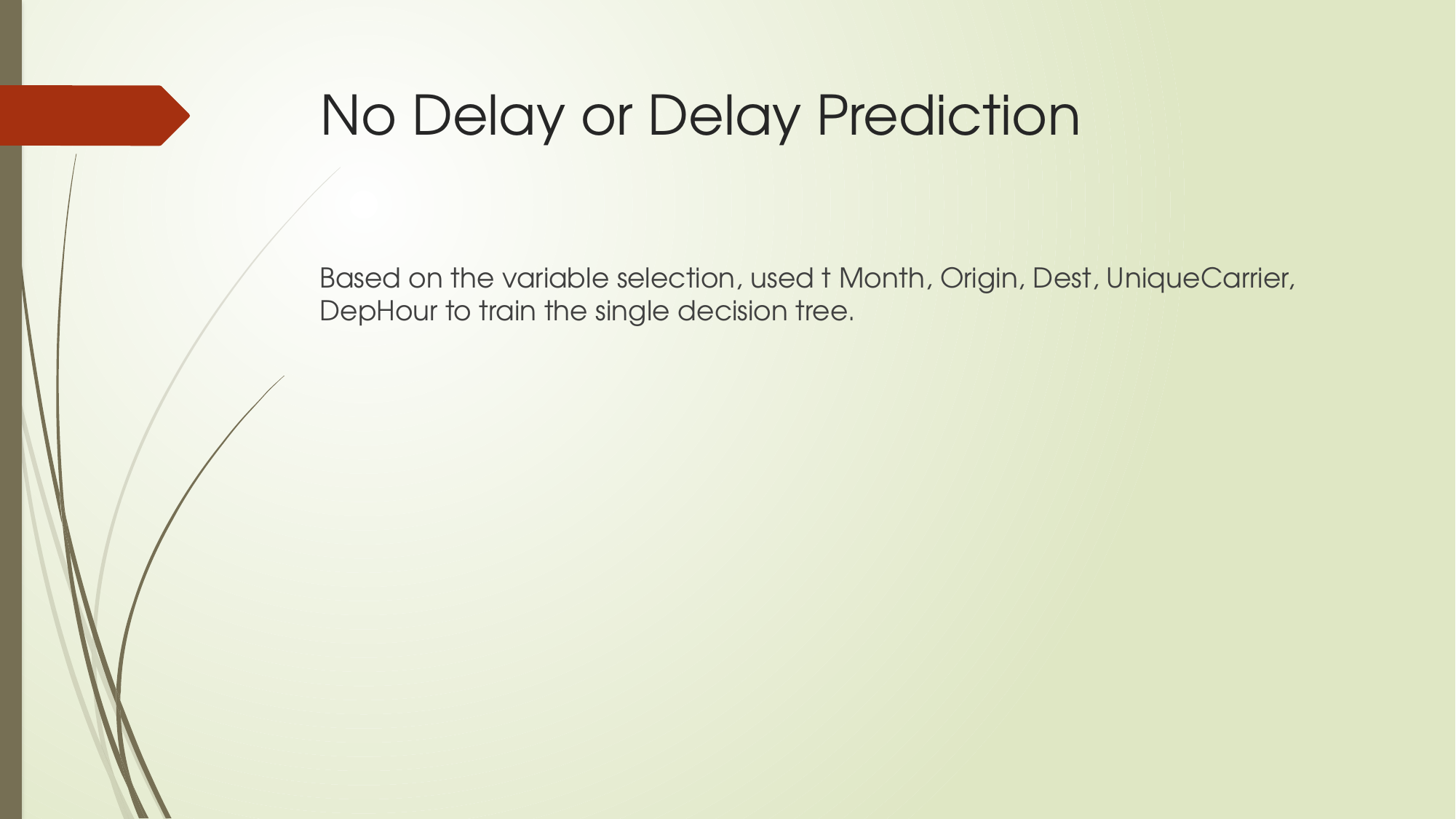

# No Delay or Delay Prediction
Based on the variable selection, used t Month, Origin, Dest, UniqueCarrier, DepHour to train the single decision tree.